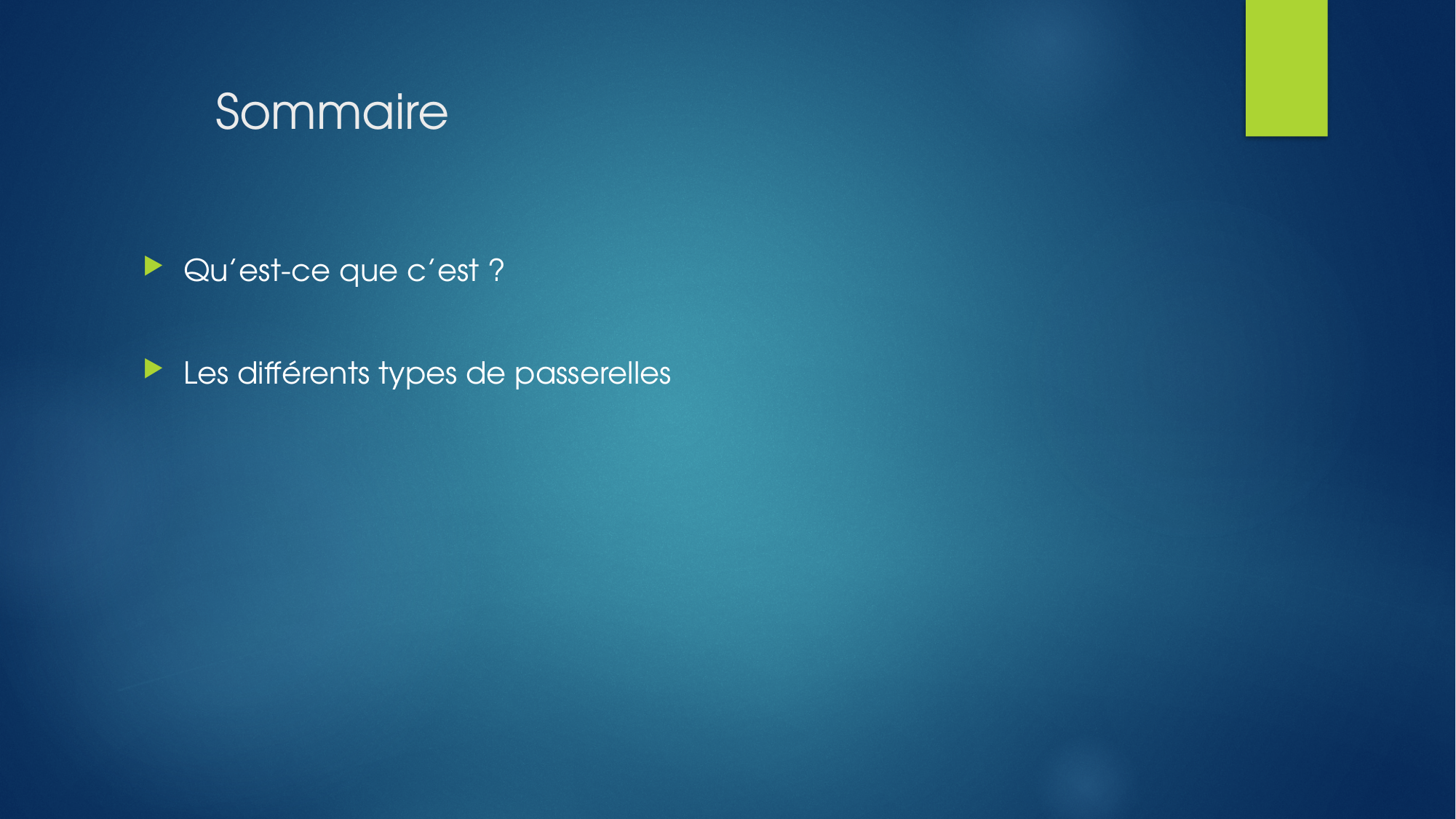

# Sommaire
Qu’est-ce que c’est ?

Les différents types de passerelles